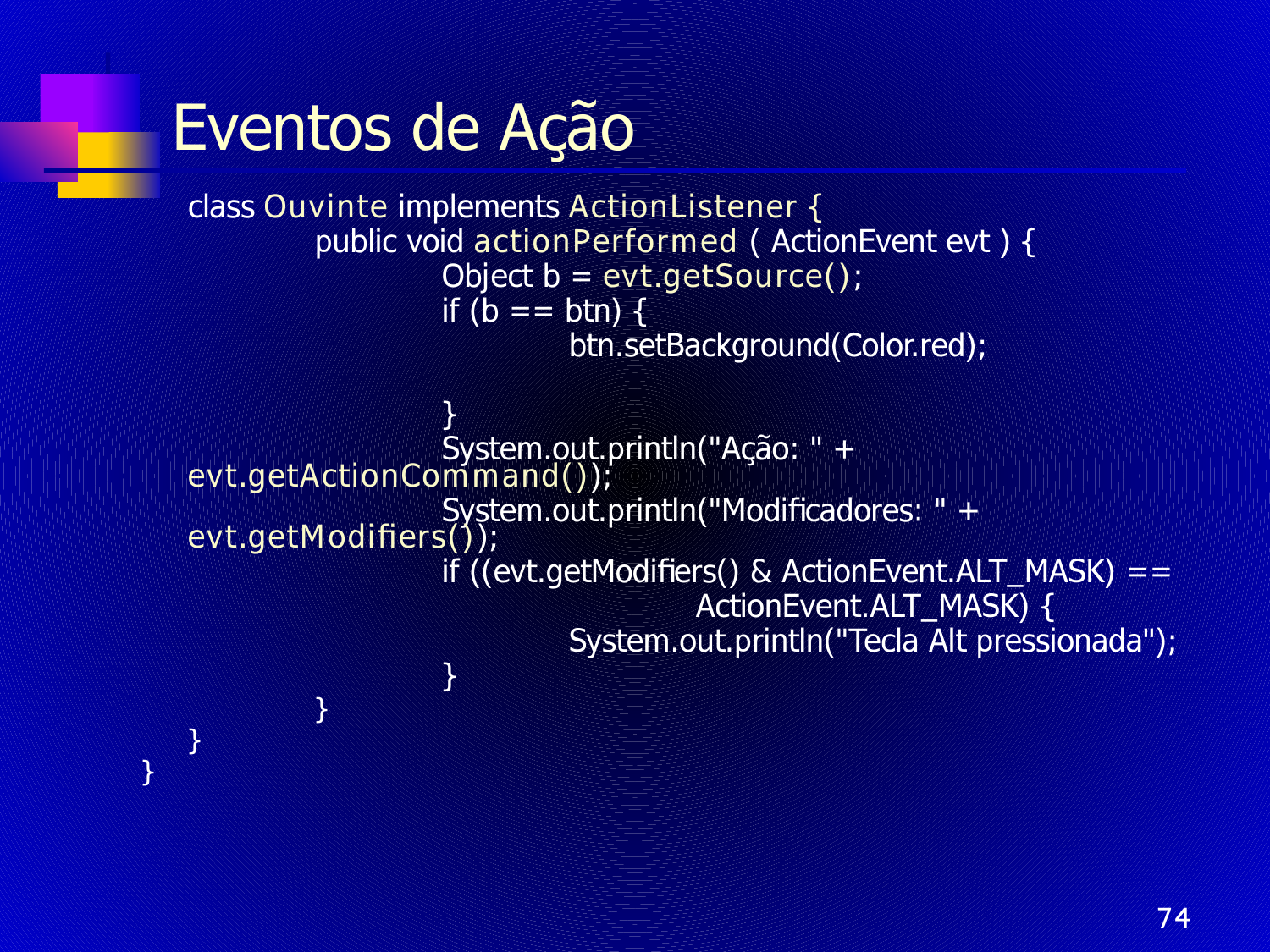

Eventos de Ação
	class Ouvinte implements ActionListener {
		public void actionPerformed ( ActionEvent evt ) {
			Object b = evt.getSource();
			if (b == btn) {
				btn.setBackground(Color.red);

			}
			System.out.println("Ação: " + evt.getActionCommand());
			System.out.println("Modificadores: " + evt.getModifiers());
			if ((evt.getModifiers() & ActionEvent.ALT_MASK) ==
					ActionEvent.ALT_MASK) {
				System.out.println("Tecla Alt pressionada");
			}
		}
	}
}

74